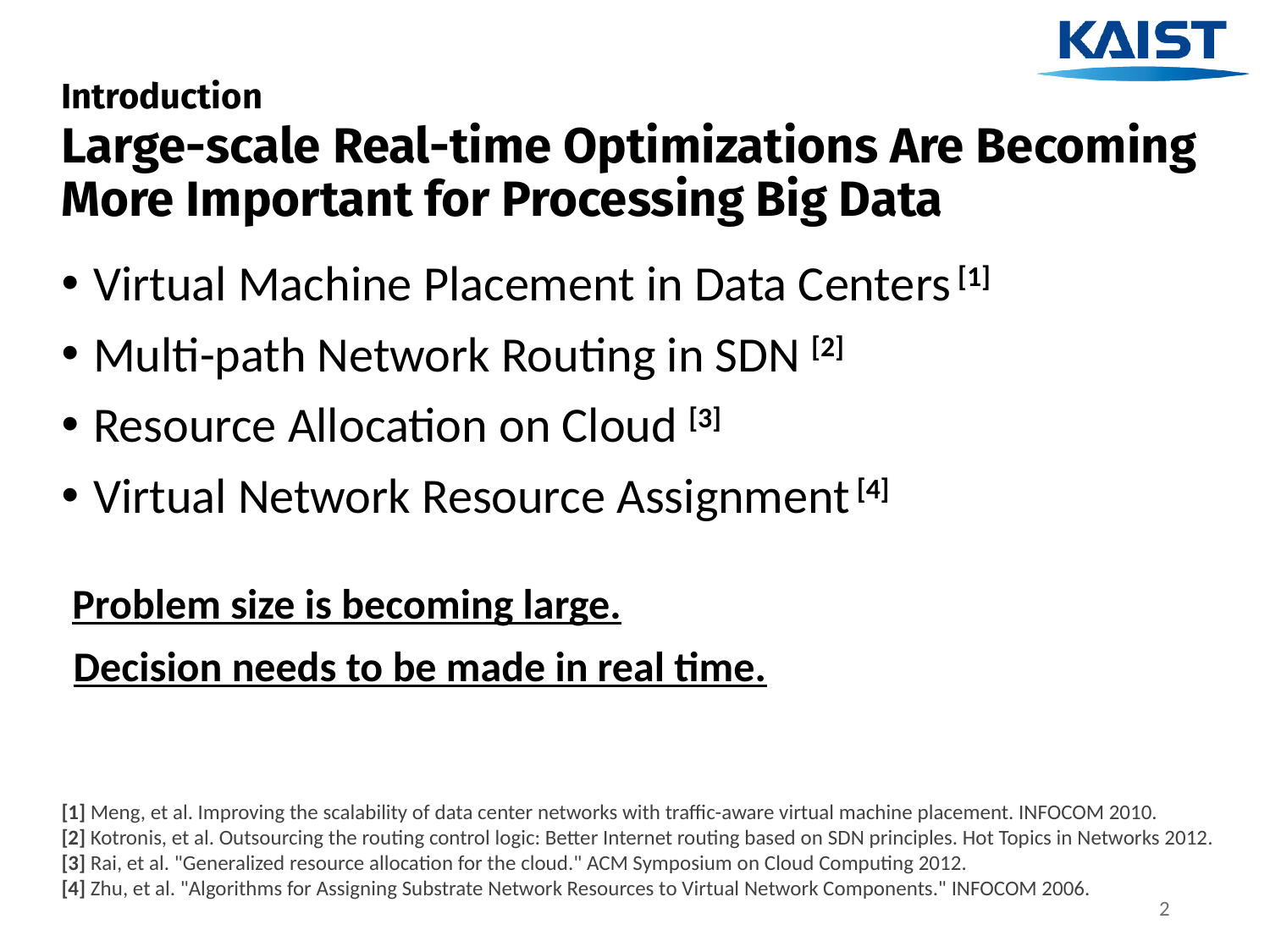

Introduction
# Large-scale Real-time Optimizations Are Becoming More Important for Processing Big Data
Virtual Machine Placement in Data Centers [1]
Multi-path Network Routing in SDN [2]
Resource Allocation on Cloud [3]
Virtual Network Resource Assignment [4]
Problem size is becoming large.
Decision needs to be made in real time.
[1] Meng, et al. Improving the scalability of data center networks with traffic-aware virtual machine placement. INFOCOM 2010.
[2] Kotronis, et al. Outsourcing the routing control logic: Better Internet routing based on SDN principles. Hot Topics in Networks 2012.
[3] Rai, et al. "Generalized resource allocation for the cloud." ACM Symposium on Cloud Computing 2012.
[4] Zhu, et al. "Algorithms for Assigning Substrate Network Resources to Virtual Network Components." INFOCOM 2006.
2